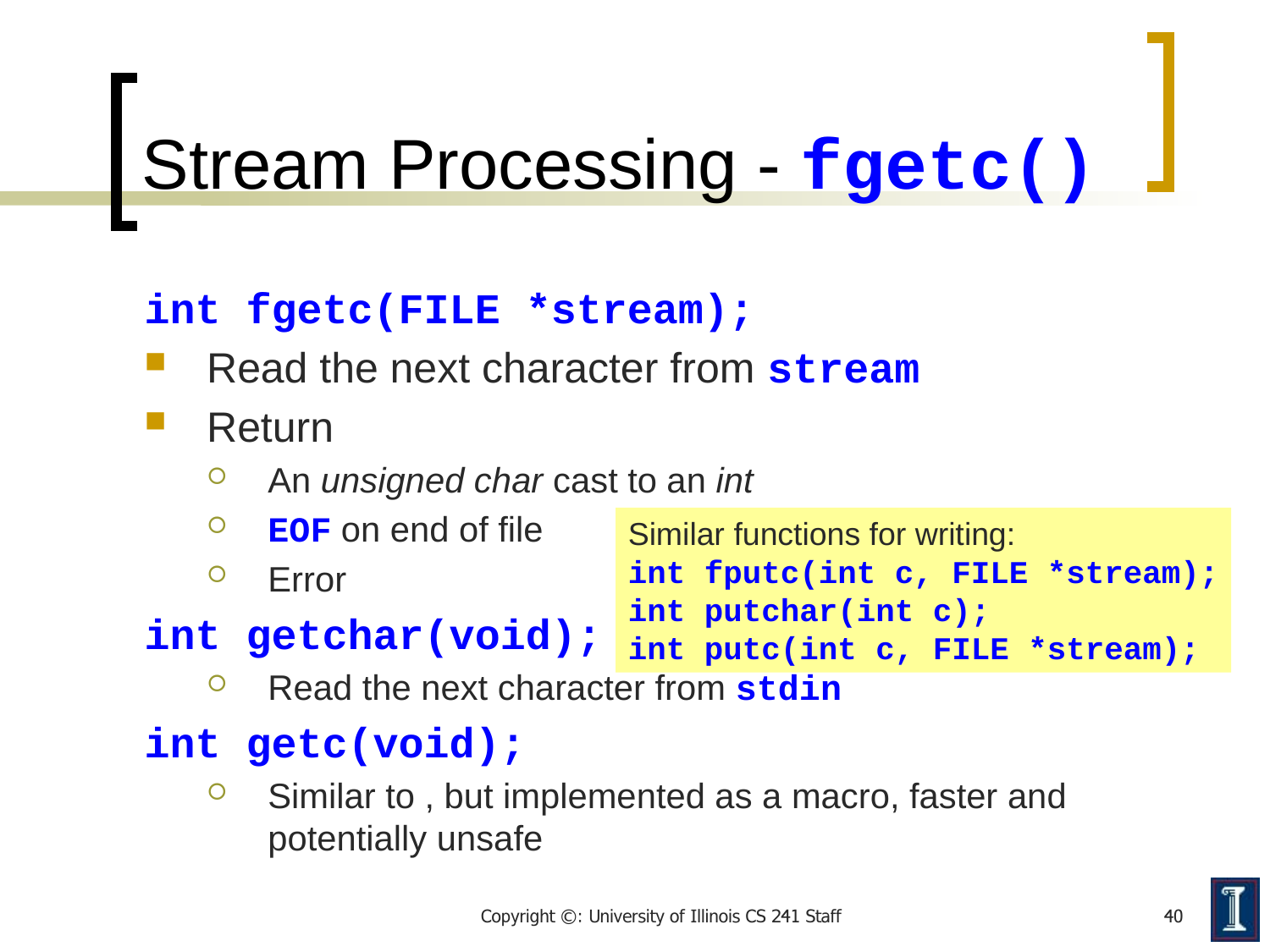

# Stream Processing - fgetc()
int fgetc(FILE *stream);
Read the next character from stream
Return
An unsigned char cast to an int
EOF on end of file
Error
int getchar(void);
Read the next character from stdin
int getc(void);
Similar to , but implemented as a macro, faster and potentially unsafe
Similar functions for writing:
int fputc(int c, FILE *stream);
int putchar(int c);
int putc(int c, FILE *stream);
Copyright ©: University of Illinois CS 241 Staff
40